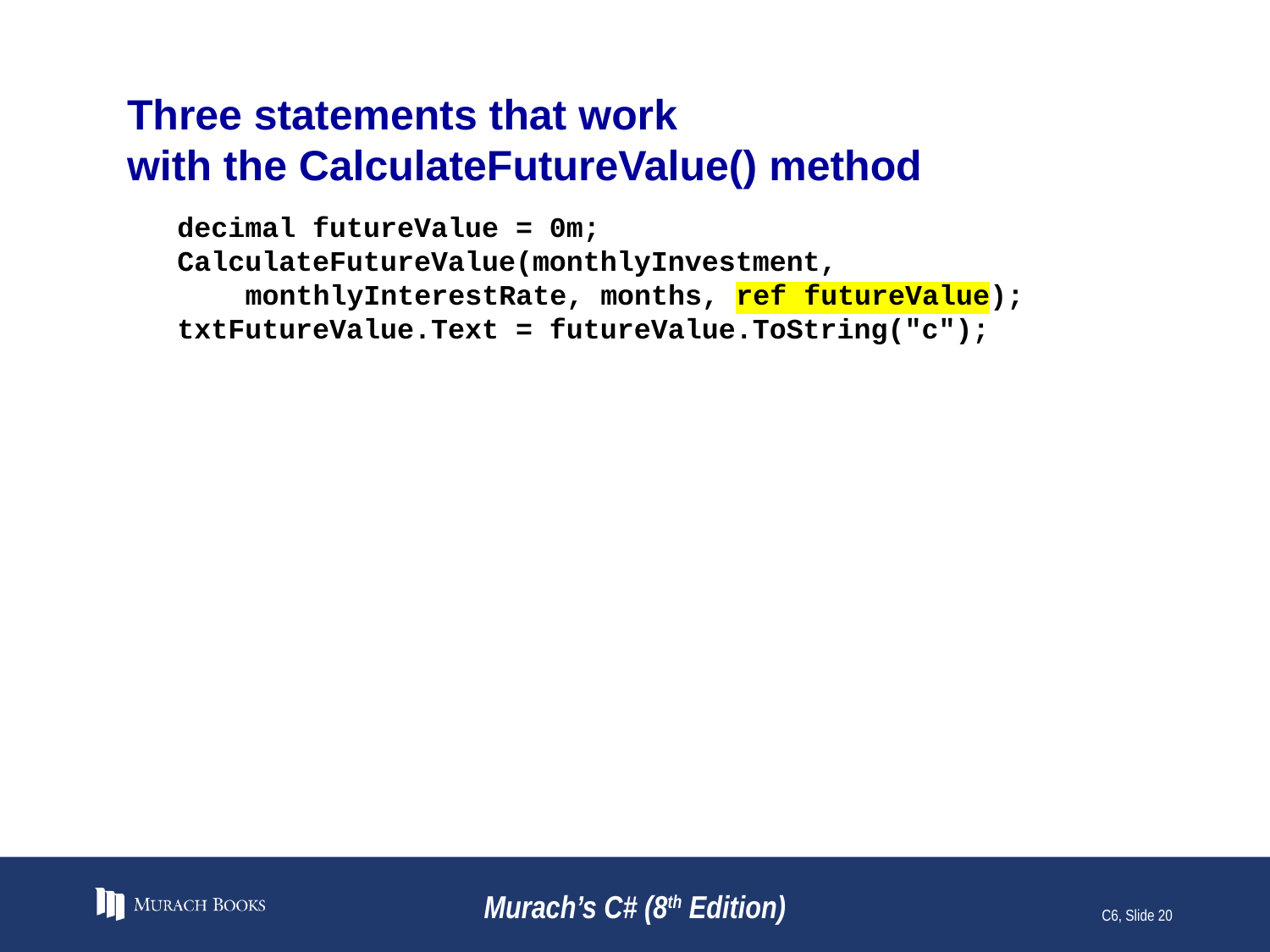

# Three statements that work with the CalculateFutureValue() method
decimal futureValue = 0m;
CalculateFutureValue(monthlyInvestment,
    monthlyInterestRate, months, ref futureValue);
txtFutureValue.Text = futureValue.ToString("c");

Murach’s C# (8th Edition)

C6, Slide 20